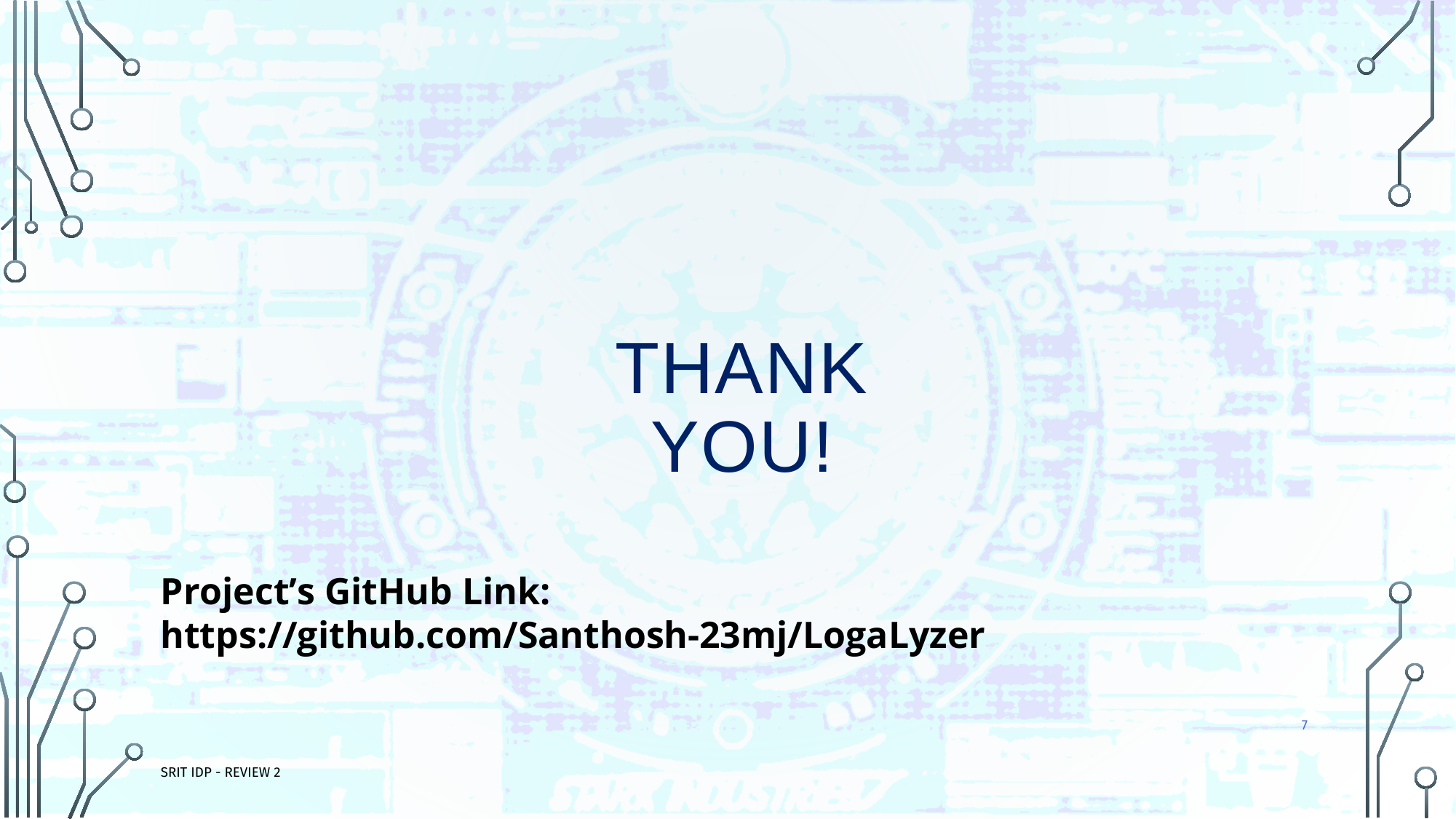

# Thank you!
Project’s GitHub Link: https://github.com/Santhosh-23mj/LogaLyzer
7
SRIT IDP - REVIEW 2